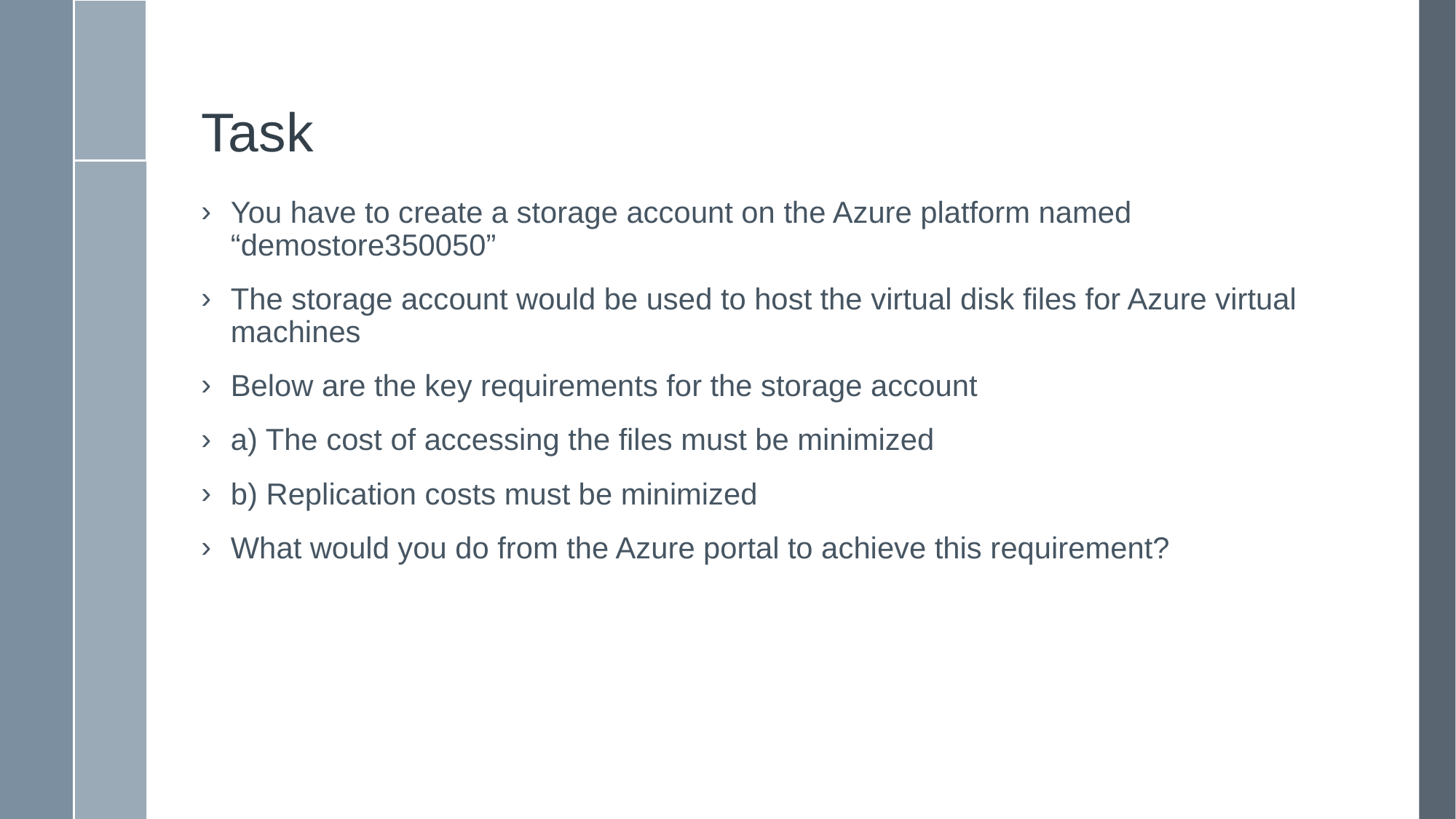

# Task
You have to create a storage account on the Azure platform named “demostore350050”
The storage account would be used to host the virtual disk files for Azure virtual machines
Below are the key requirements for the storage account
a) The cost of accessing the files must be minimized
b) Replication costs must be minimized
What would you do from the Azure portal to achieve this requirement?